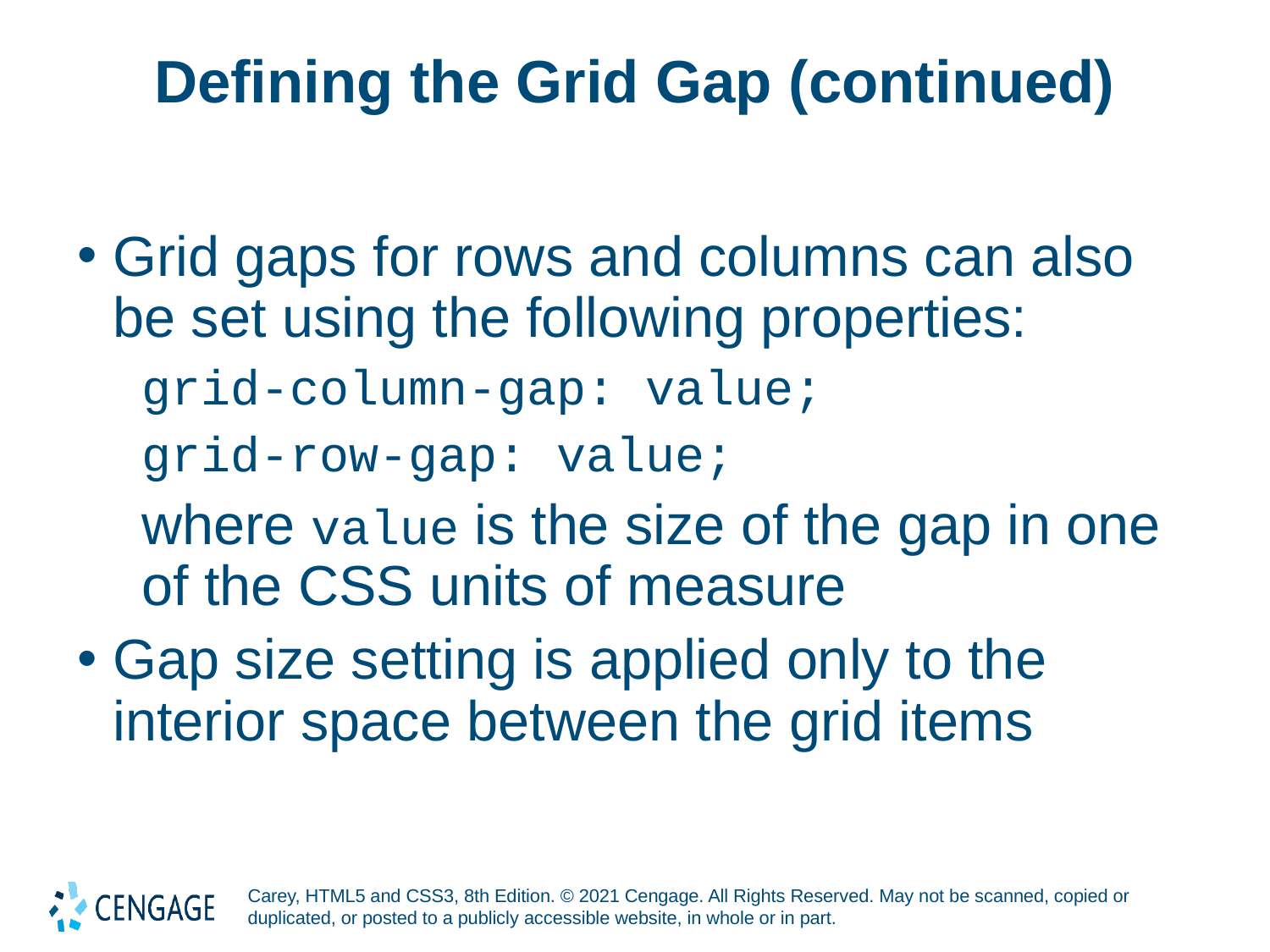

# Defining the Grid Gap (continued)
Grid gaps for rows and columns can also be set using the following properties:
grid-column-gap: value;
grid-row-gap: value;
where value is the size of the gap in one of the CSS units of measure
Gap size setting is applied only to the interior space between the grid items